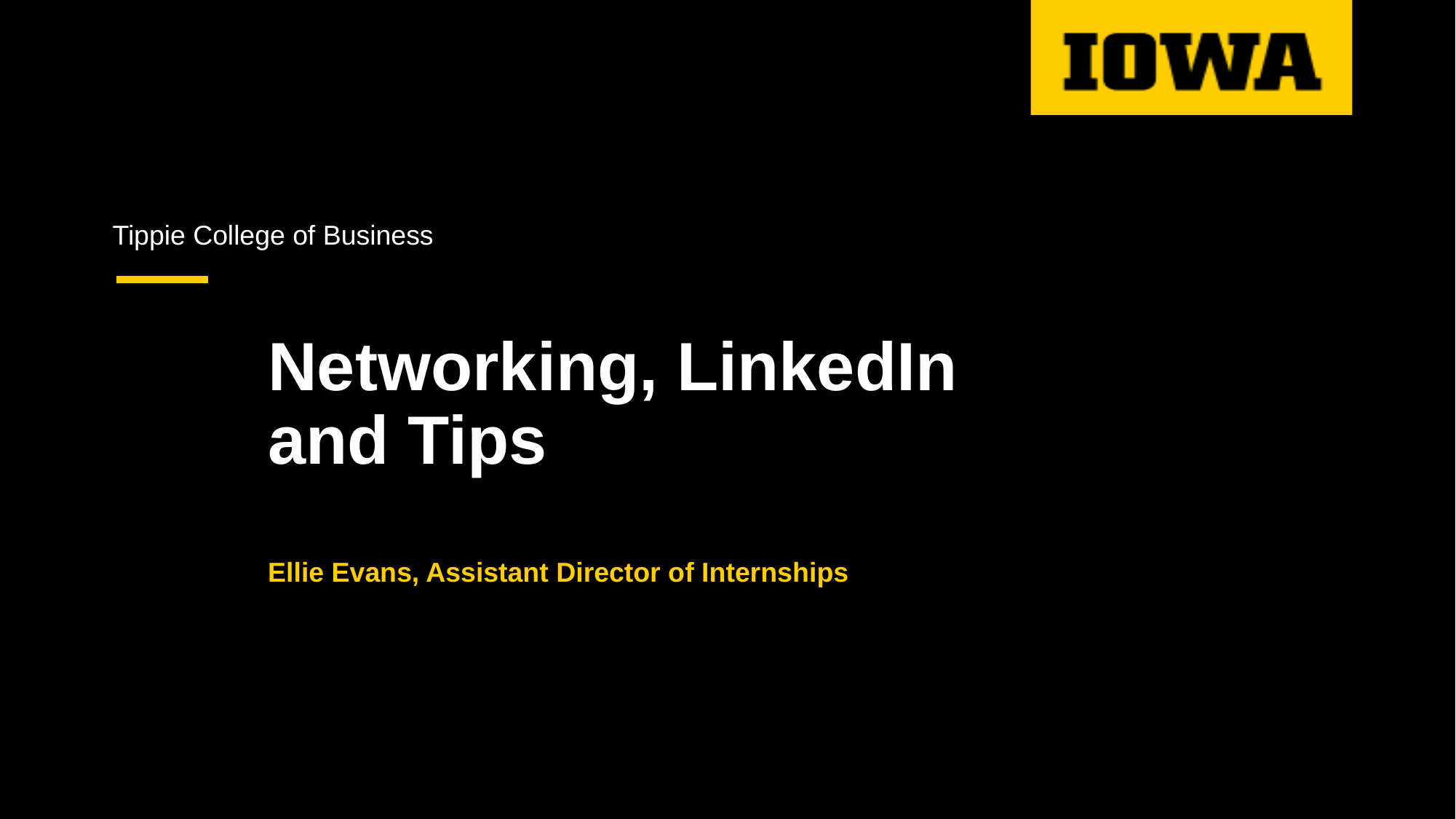

Tippie College of Business
# Networking, LinkedIn and Tips
Ellie Evans, Assistant Director of Internships